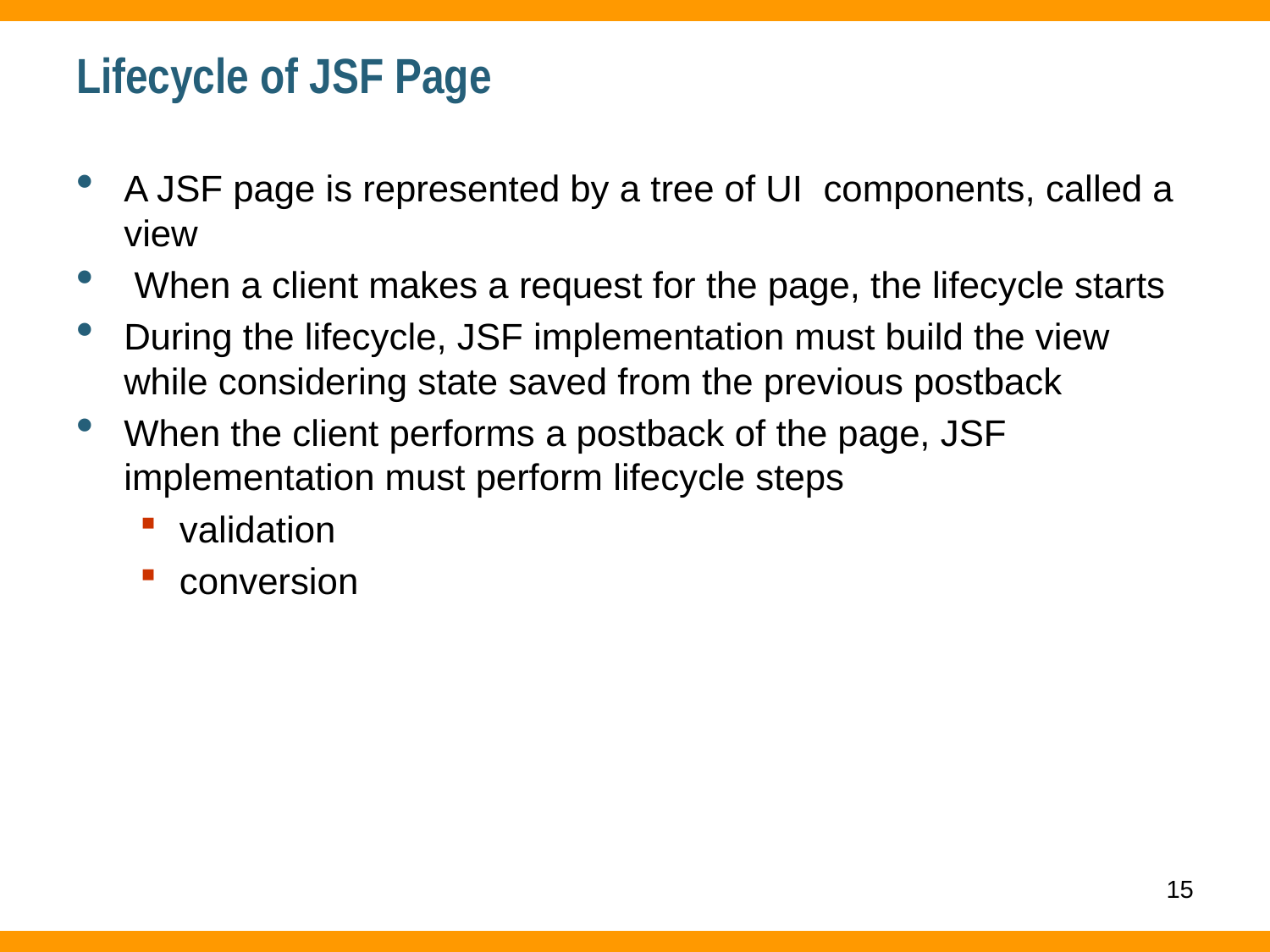

# Lifecycle of JSF Page
A JSF page is represented by a tree of UI  components, called a view
 When a client makes a request for the page, the lifecycle starts
During the lifecycle, JSF implementation must build the view while considering state saved from the previous postback
When the client performs a postback of the page, JSF implementation must perform lifecycle steps
validation
conversion

15